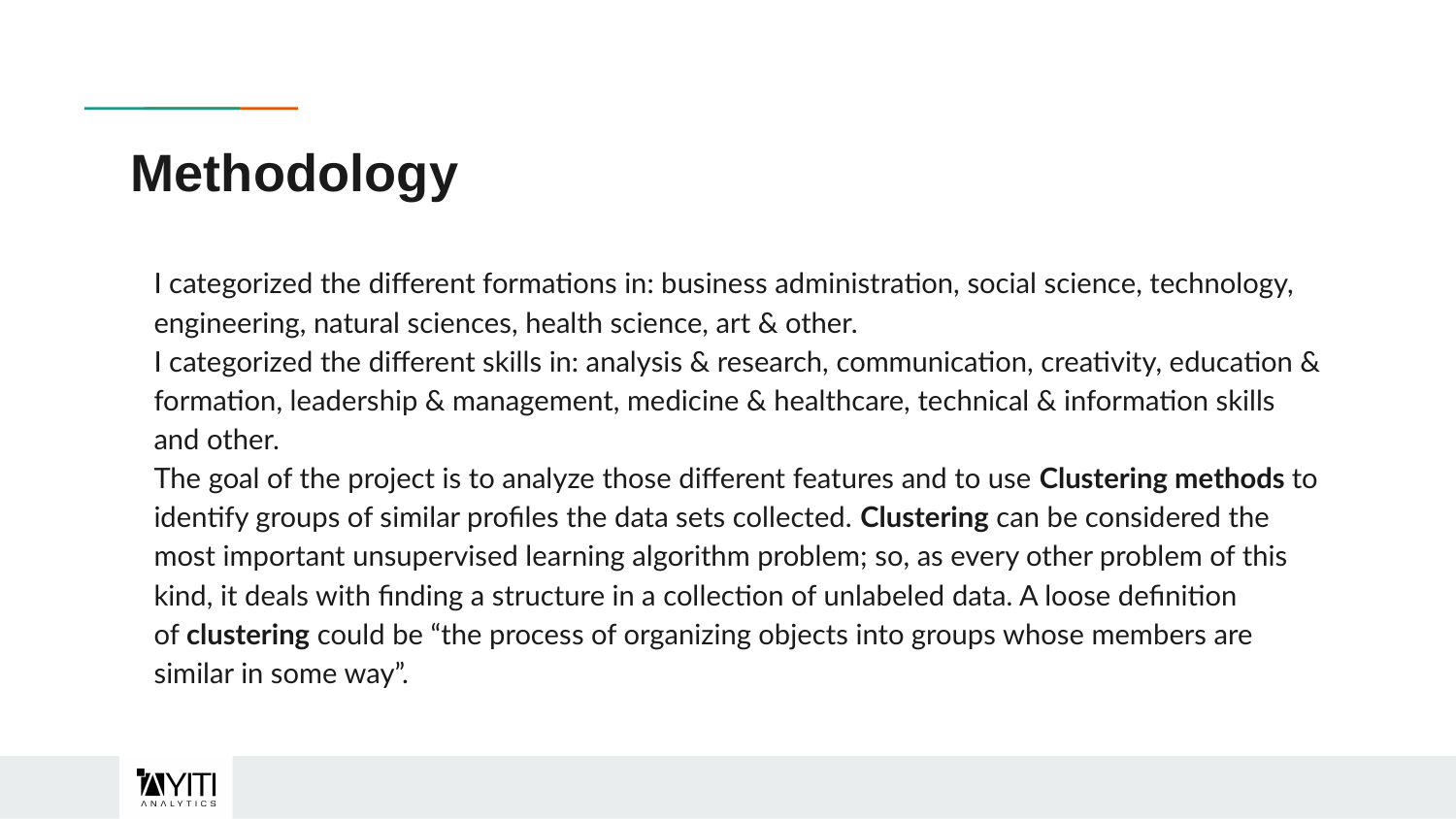

# Methodology
I categorized the different formations in: business administration, social science, technology, engineering, natural sciences, health science, art & other.
I categorized the different skills in: analysis & research, communication, creativity, education & formation, leadership & management, medicine & healthcare, technical & information skills and other.
The goal of the project is to analyze those different features and to use Clustering methods to identify groups of similar profiles the data sets collected. Clustering can be considered the most important unsupervised learning algorithm problem; so, as every other problem of this kind, it deals with finding a structure in a collection of unlabeled data. A loose definition of clustering could be “the process of organizing objects into groups whose members are similar in some way”.